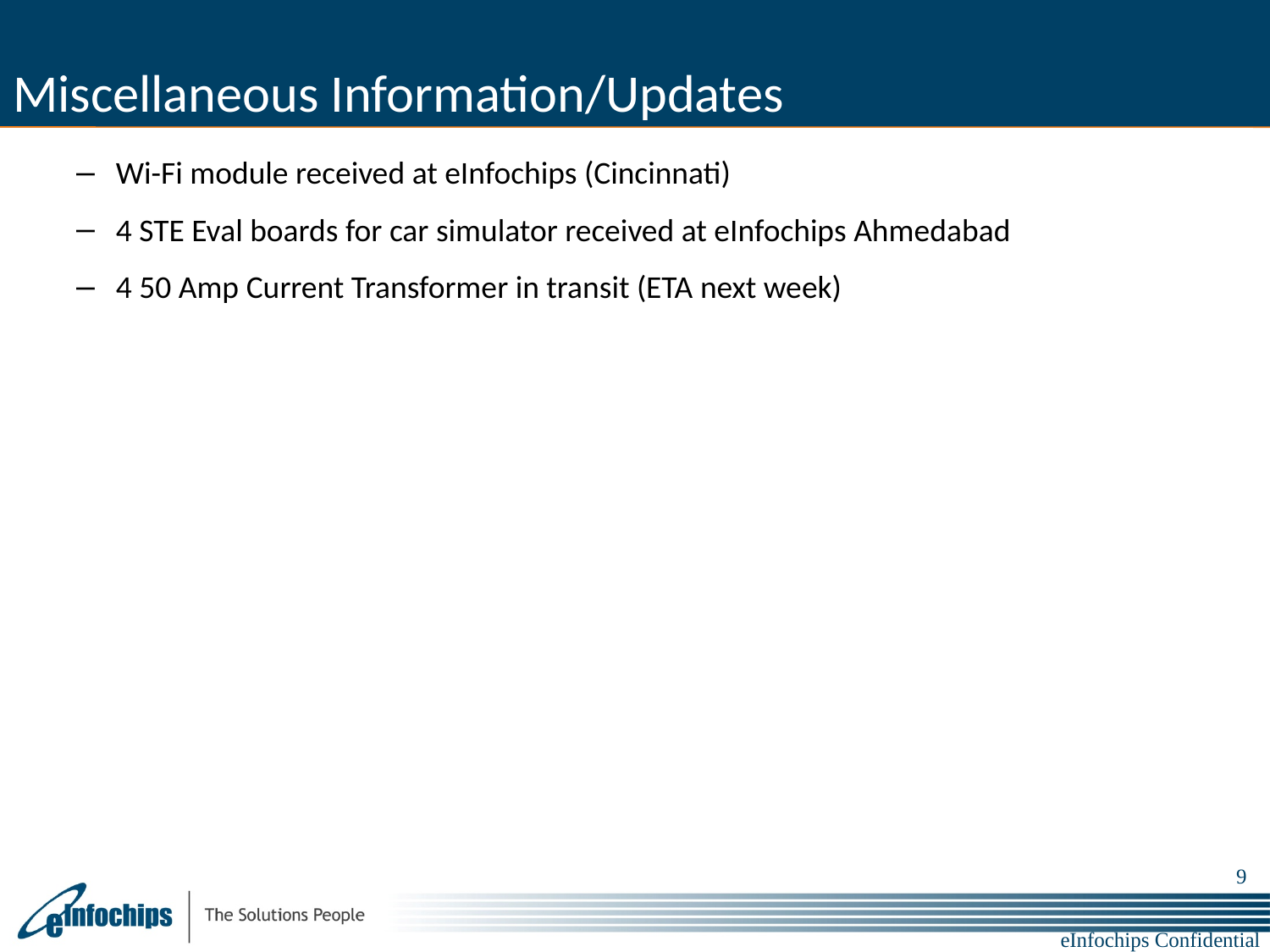

# Miscellaneous Information/Updates
Wi-Fi module received at eInfochips (Cincinnati)
4 STE Eval boards for car simulator received at eInfochips Ahmedabad
4 50 Amp Current Transformer in transit (ETA next week)